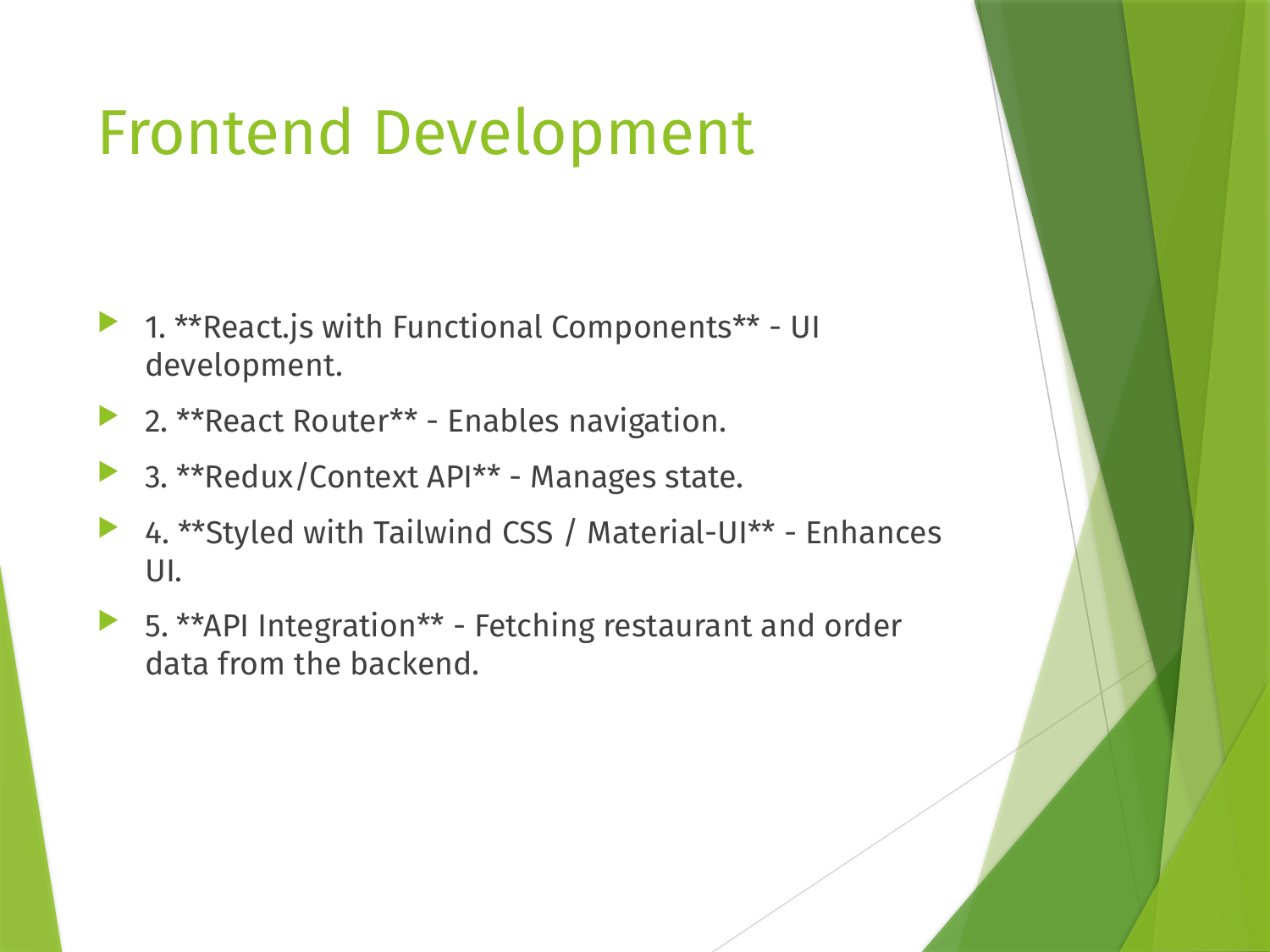

# Frontend Development
1. **React.js with Functional Components** - UI development.
2. **React Router** - Enables navigation.
3. **Redux/Context API** - Manages state.
4. **Styled with Tailwind CSS / Material-UI** - Enhances UI.
5. **API Integration** - Fetching restaurant and order data from the backend.